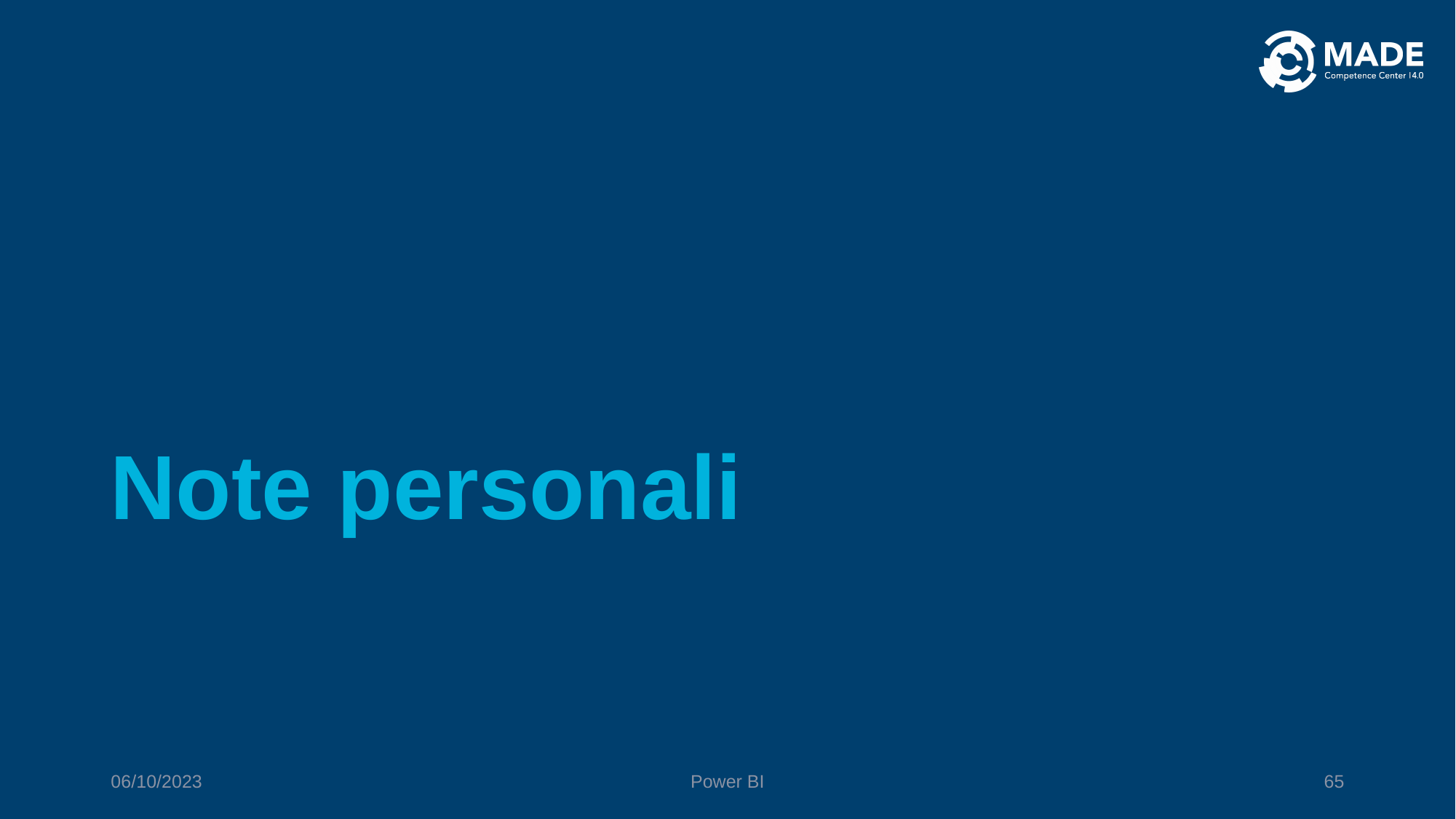

# Note personali

06/10/2023
Power BI
65